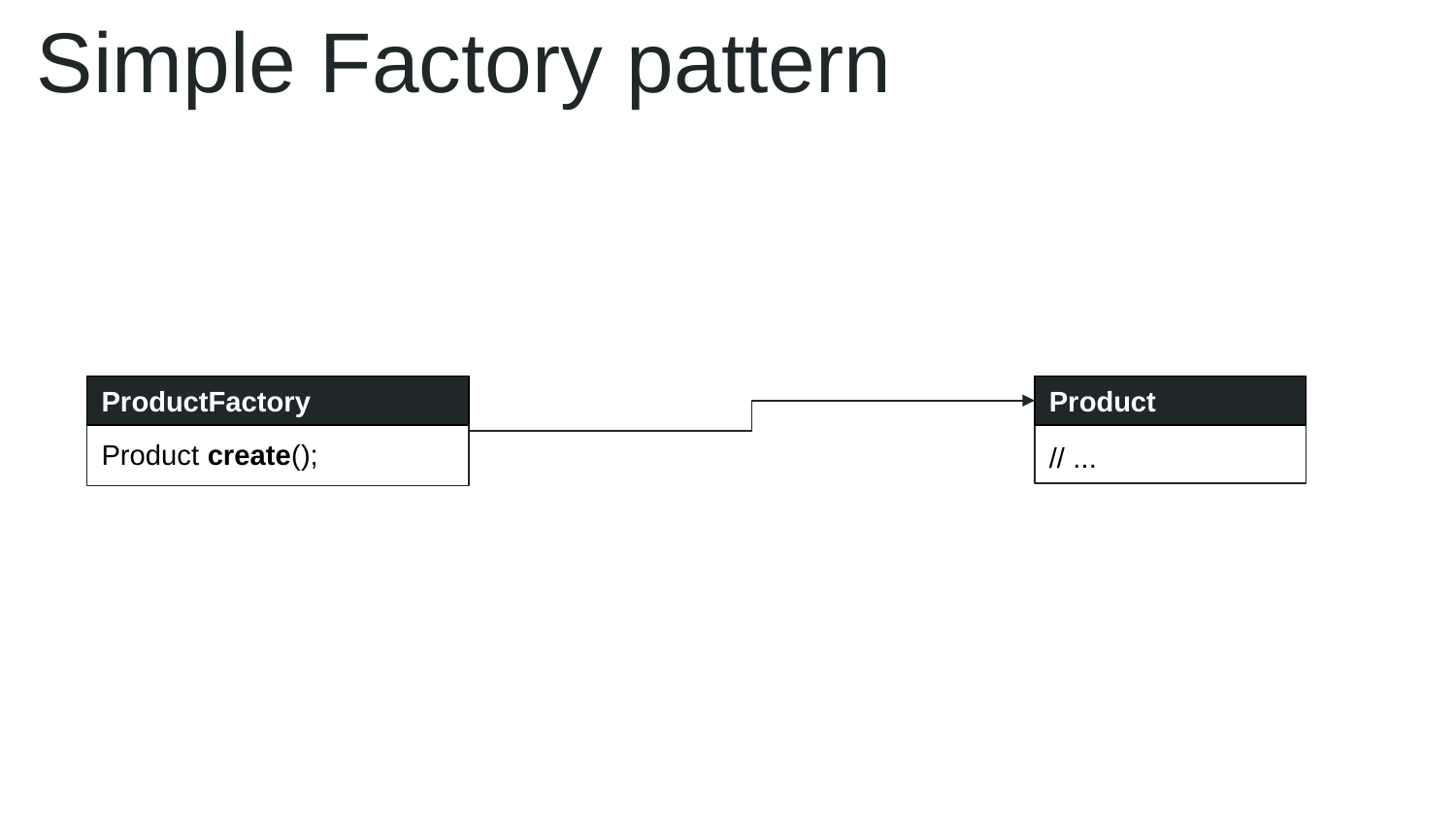

Simple Factory pattern
ProductFactory
Product
Product create();
// ...